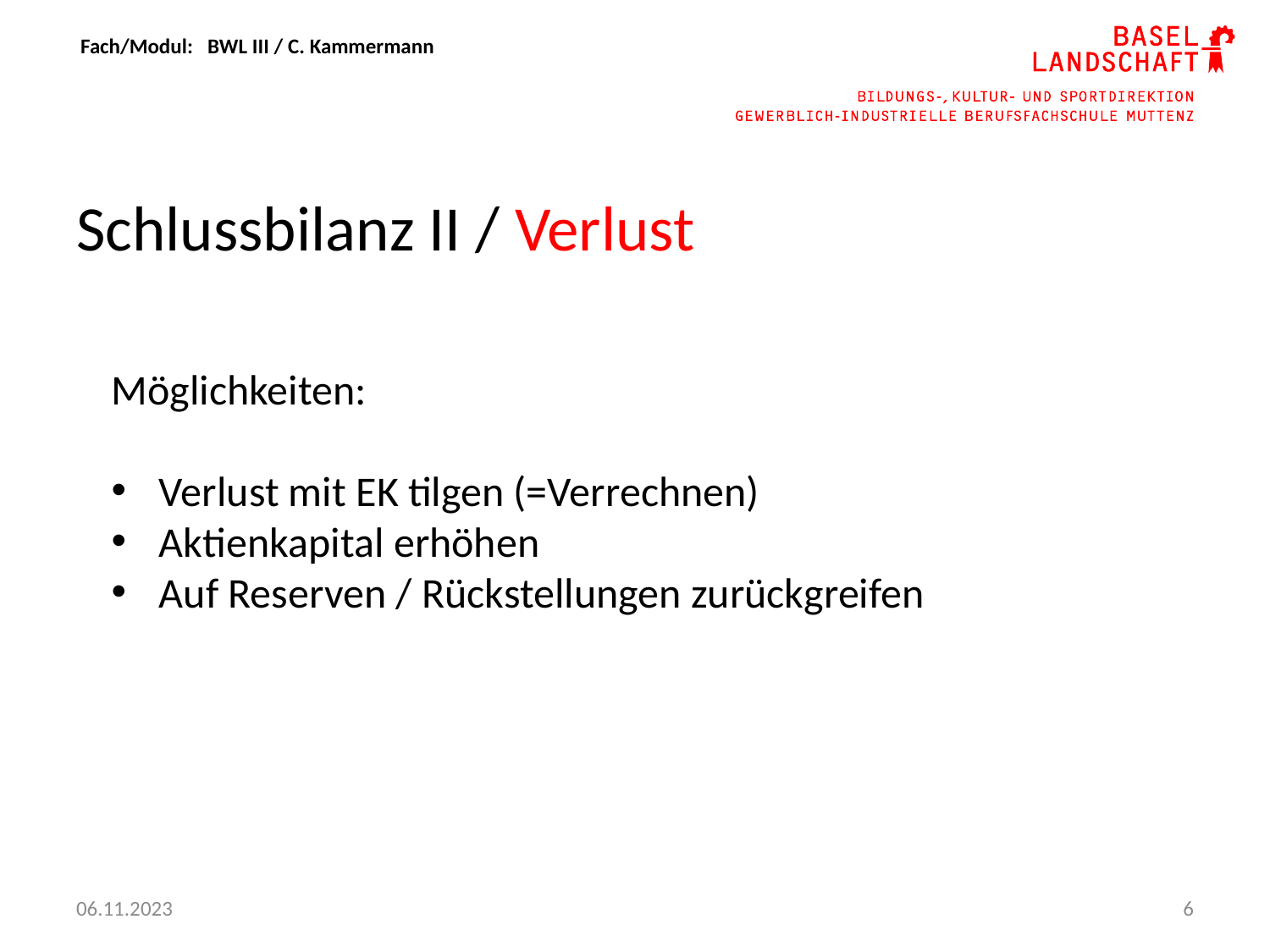

Schlussbilanz II / Verlust
Möglichkeiten:

Verlust mit EK tilgen (=Verrechnen)
Aktienkapital erhöhen
Auf Reserven / Rückstellungen zurückgreifen
06.11.2023
6